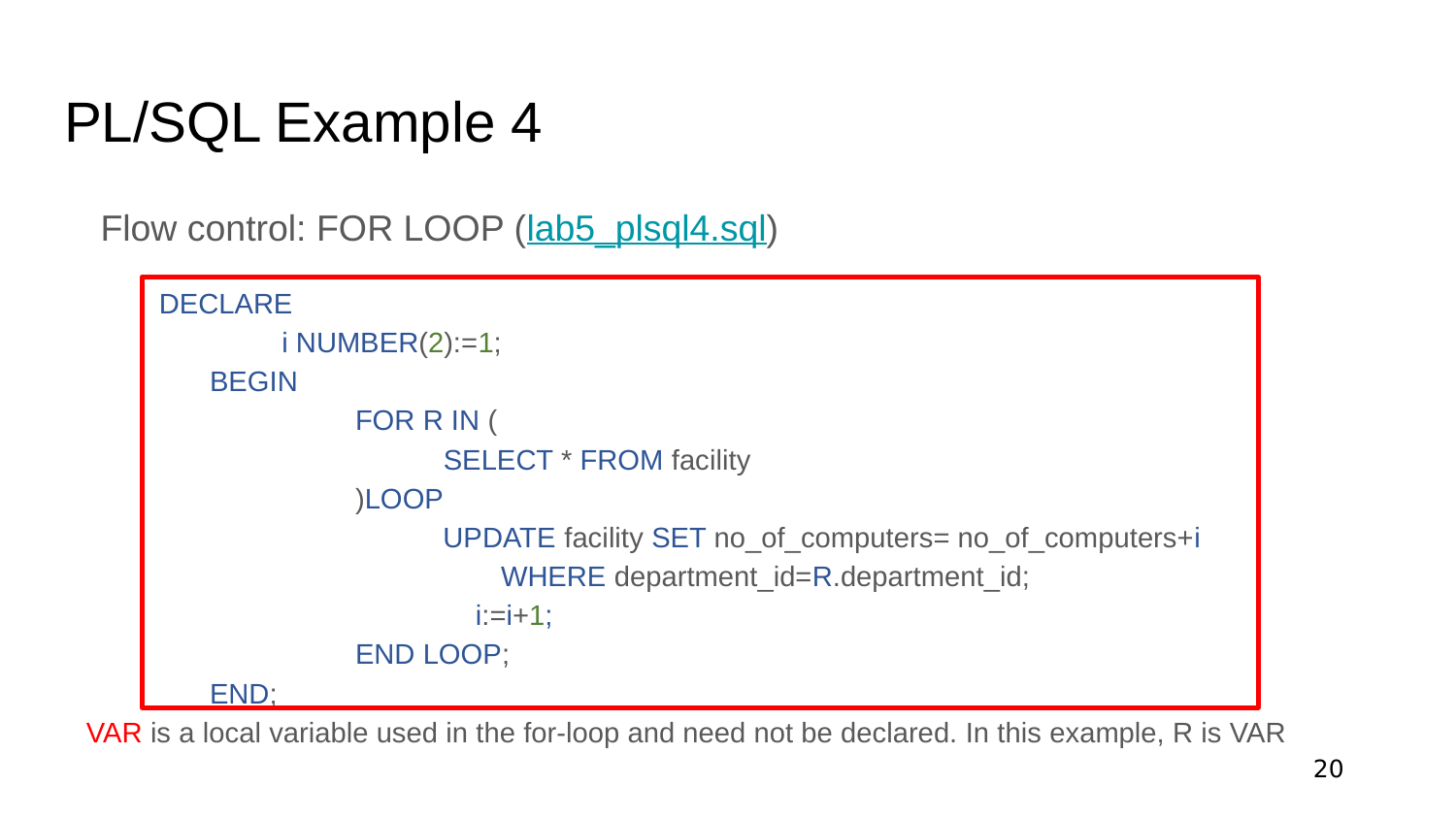

# PL/SQL Example 4
Flow control: FOR LOOP (lab5_plsql4.sql)
DECLARE
         i NUMBER(2):=1;
BEGIN
	FOR R IN (
	           SELECT * FROM facility
	)LOOP
	           UPDATE facility SET no_of_computers= no_of_computers+i
			WHERE department_id=R.department_id;
	               i:=i+1;
	END LOOP;
END;
VAR is a local variable used in the for-loop and need not be declared. In this example, R is VAR

20